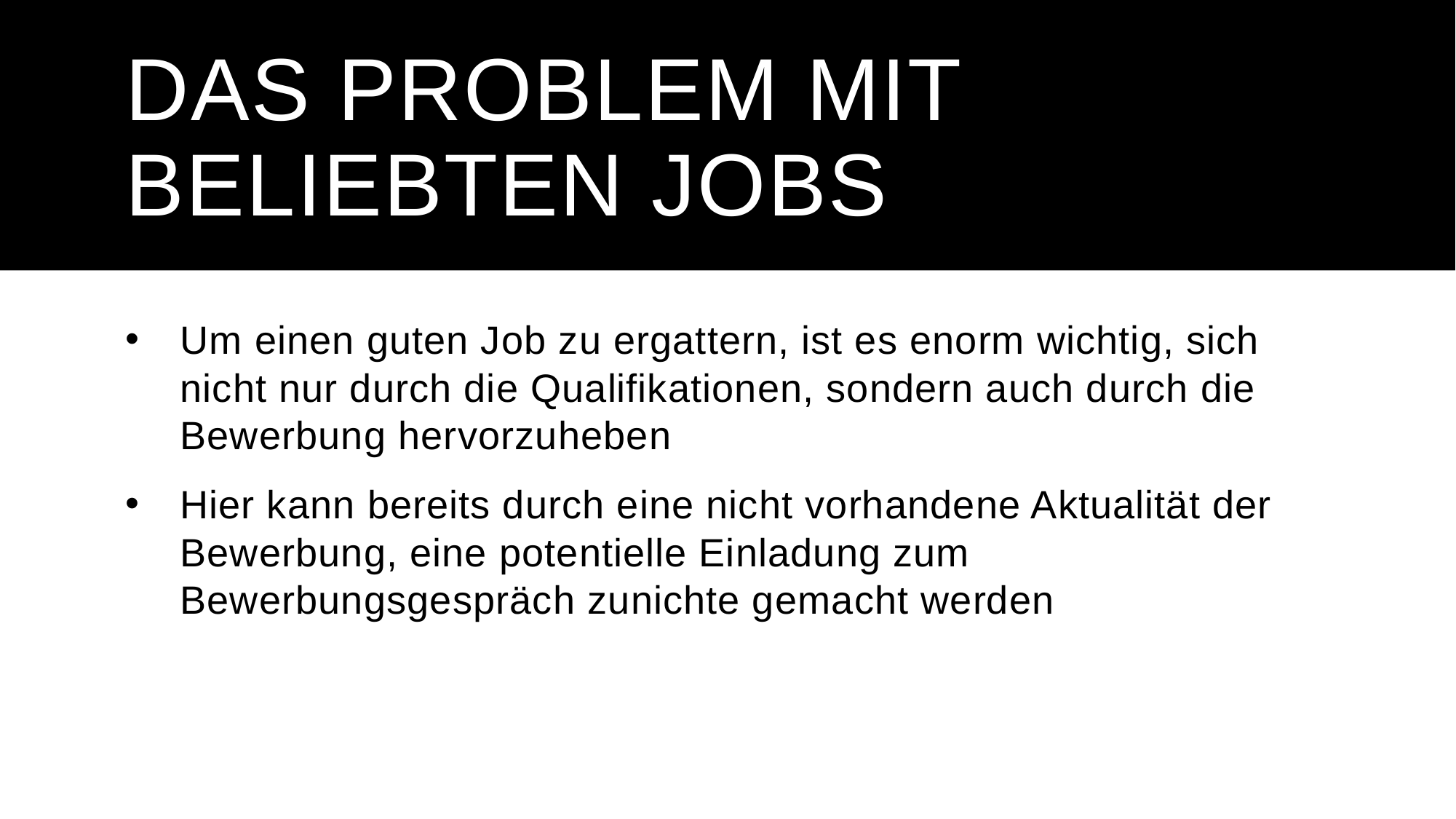

# Das Problem mit beliebten jobs
Um einen guten Job zu ergattern, ist es enorm wichtig, sich nicht nur durch die Qualifikationen, sondern auch durch die Bewerbung hervorzuheben
Hier kann bereits durch eine nicht vorhandene Aktualität der Bewerbung, eine potentielle Einladung zum Bewerbungsgespräch zunichte gemacht werden